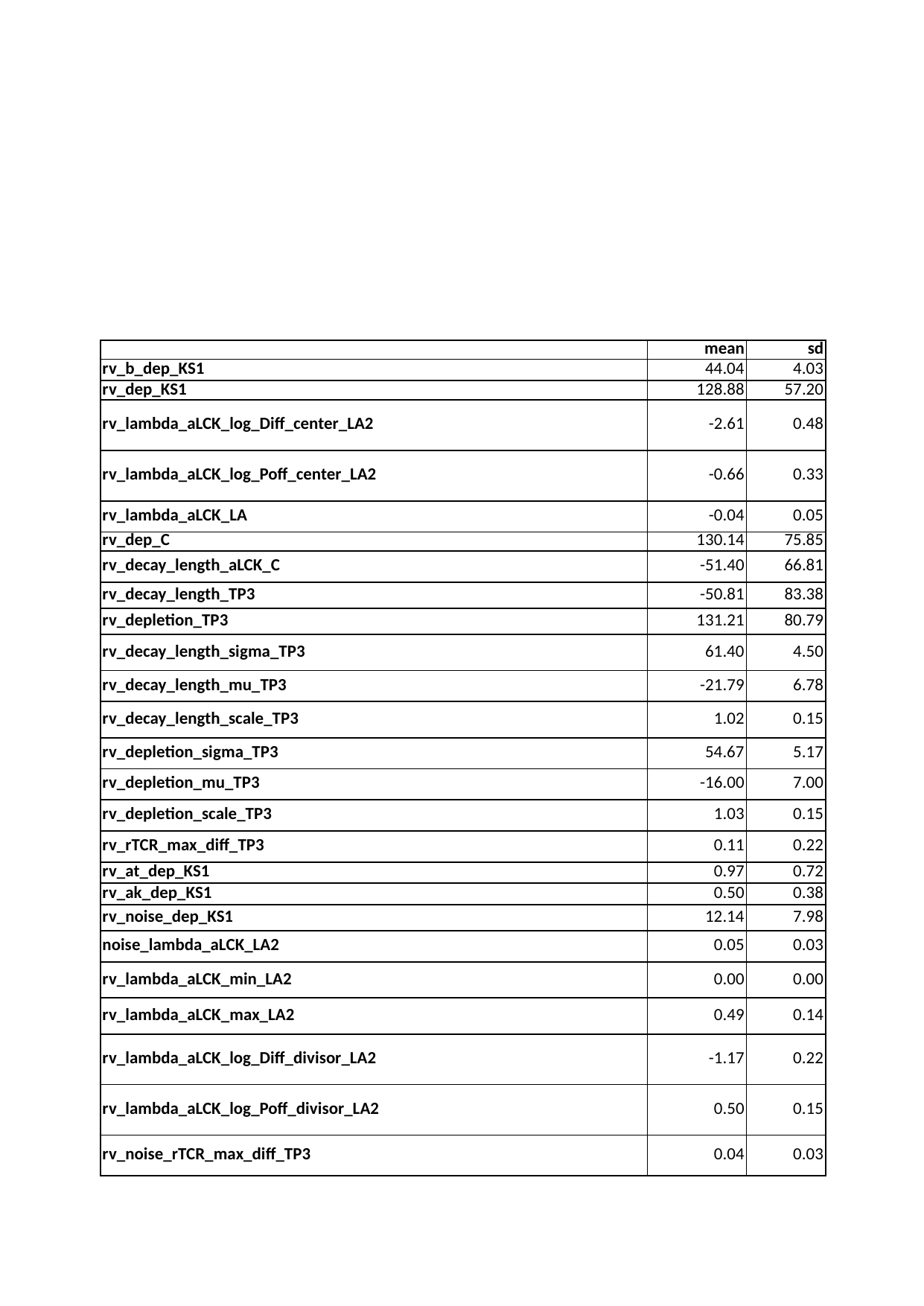

|  | mean | sd |
| --- | --- | --- |
| rv\_b\_dep\_KS1 | 44.04 | 4.03 |
| rv\_dep\_KS1 | 128.88 | 57.20 |
| rv\_lambda\_aLCK\_log\_Diff\_center\_LA2 | -2.61 | 0.48 |
| rv\_lambda\_aLCK\_log\_Poff\_center\_LA2 | -0.66 | 0.33 |
| rv\_lambda\_aLCK\_LA | -0.04 | 0.05 |
| rv\_dep\_C | 130.14 | 75.85 |
| rv\_decay\_length\_aLCK\_C | -51.40 | 66.81 |
| rv\_decay\_length\_TP3 | -50.81 | 83.38 |
| rv\_depletion\_TP3 | 131.21 | 80.79 |
| rv\_decay\_length\_sigma\_TP3 | 61.40 | 4.50 |
| rv\_decay\_length\_mu\_TP3 | -21.79 | 6.78 |
| rv\_decay\_length\_scale\_TP3 | 1.02 | 0.15 |
| rv\_depletion\_sigma\_TP3 | 54.67 | 5.17 |
| rv\_depletion\_mu\_TP3 | -16.00 | 7.00 |
| rv\_depletion\_scale\_TP3 | 1.03 | 0.15 |
| rv\_rTCR\_max\_diff\_TP3 | 0.11 | 0.22 |
| rv\_at\_dep\_KS1 | 0.97 | 0.72 |
| rv\_ak\_dep\_KS1 | 0.50 | 0.38 |
| rv\_noise\_dep\_KS1 | 12.14 | 7.98 |
| noise\_lambda\_aLCK\_LA2 | 0.05 | 0.03 |
| rv\_lambda\_aLCK\_min\_LA2 | 0.00 | 0.00 |
| rv\_lambda\_aLCK\_max\_LA2 | 0.49 | 0.14 |
| rv\_lambda\_aLCK\_log\_Diff\_divisor\_LA2 | -1.17 | 0.22 |
| rv\_lambda\_aLCK\_log\_Poff\_divisor\_LA2 | 0.50 | 0.15 |
| rv\_noise\_rTCR\_max\_diff\_TP3 | 0.04 | 0.03 |